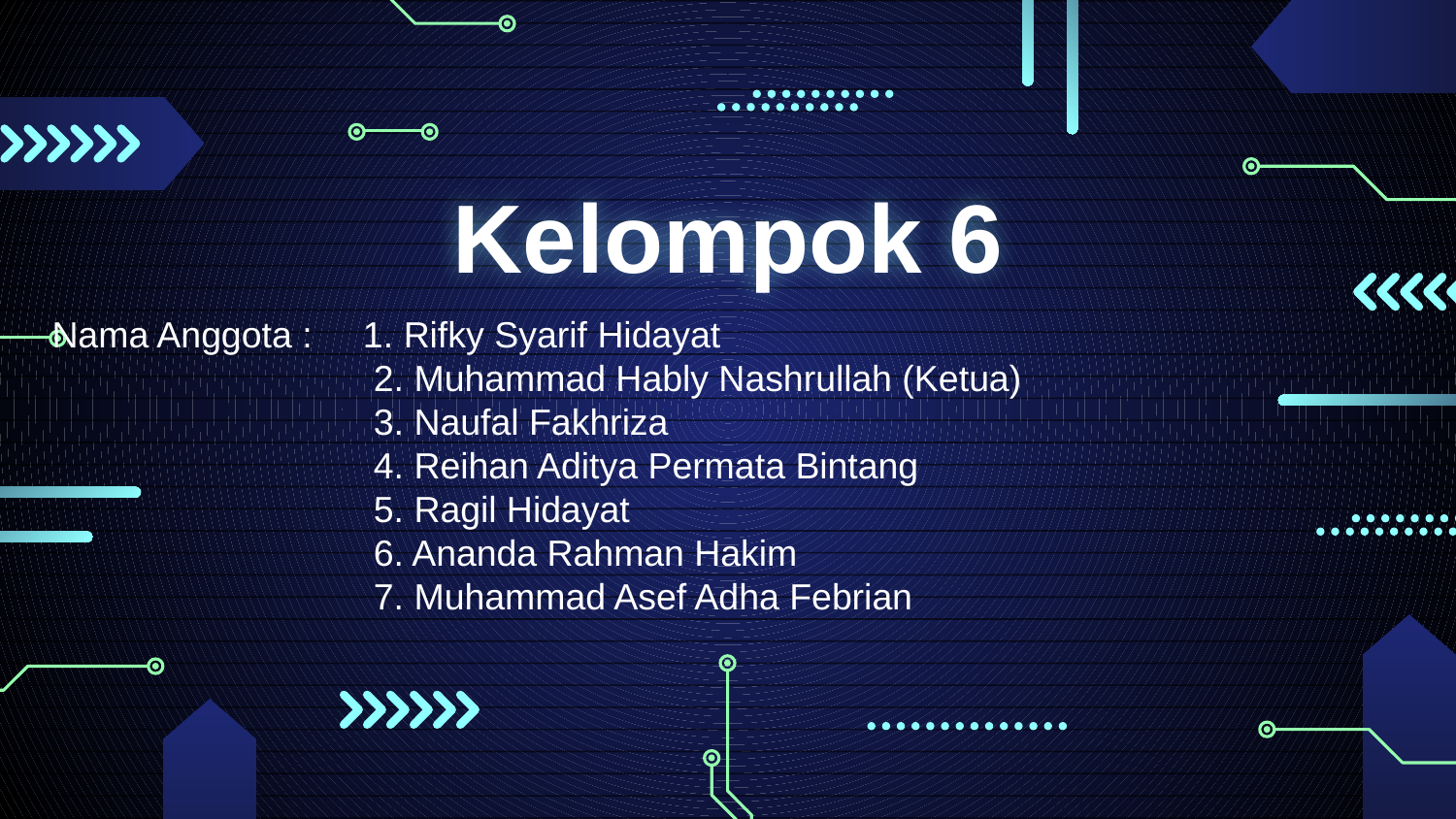

# Kelompok 6
Nama Anggota :     1. Rifky Syarif Hidayat
		   2. Muhammad Hably Nashrullah (Ketua)
		   3. Naufal Fakhriza
		   4. Reihan Aditya Permata Bintang
		   5. Ragil Hidayat
		   6. Ananda Rahman Hakim
	 	   7. Muhammad Asef Adha Febrian